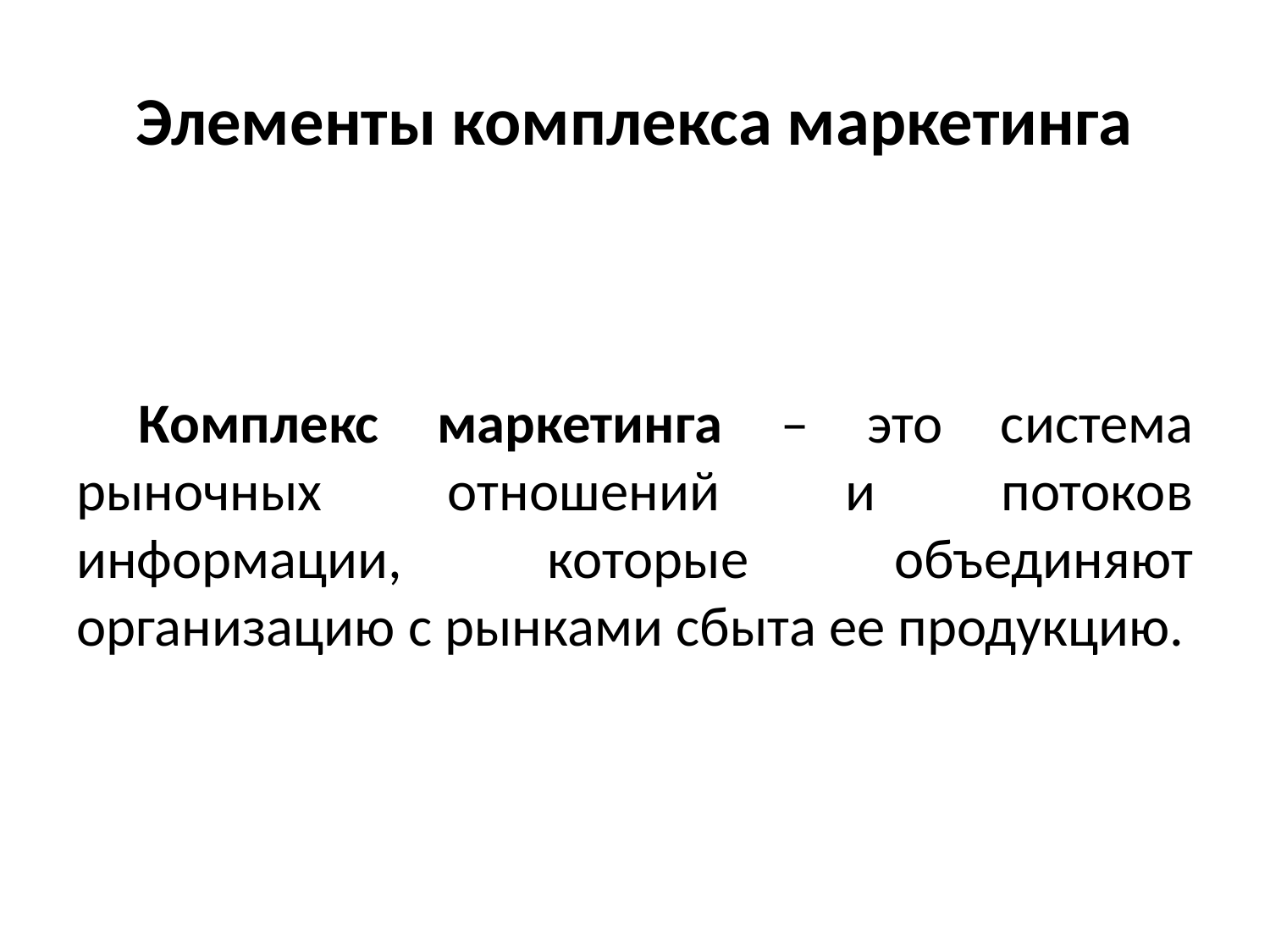

# Элементы комплекса маркетинга

Комплекс маркетинга – это система рыночных отношений и потоков информации, которые объединяют организацию с рынками сбыта ее продукцию.